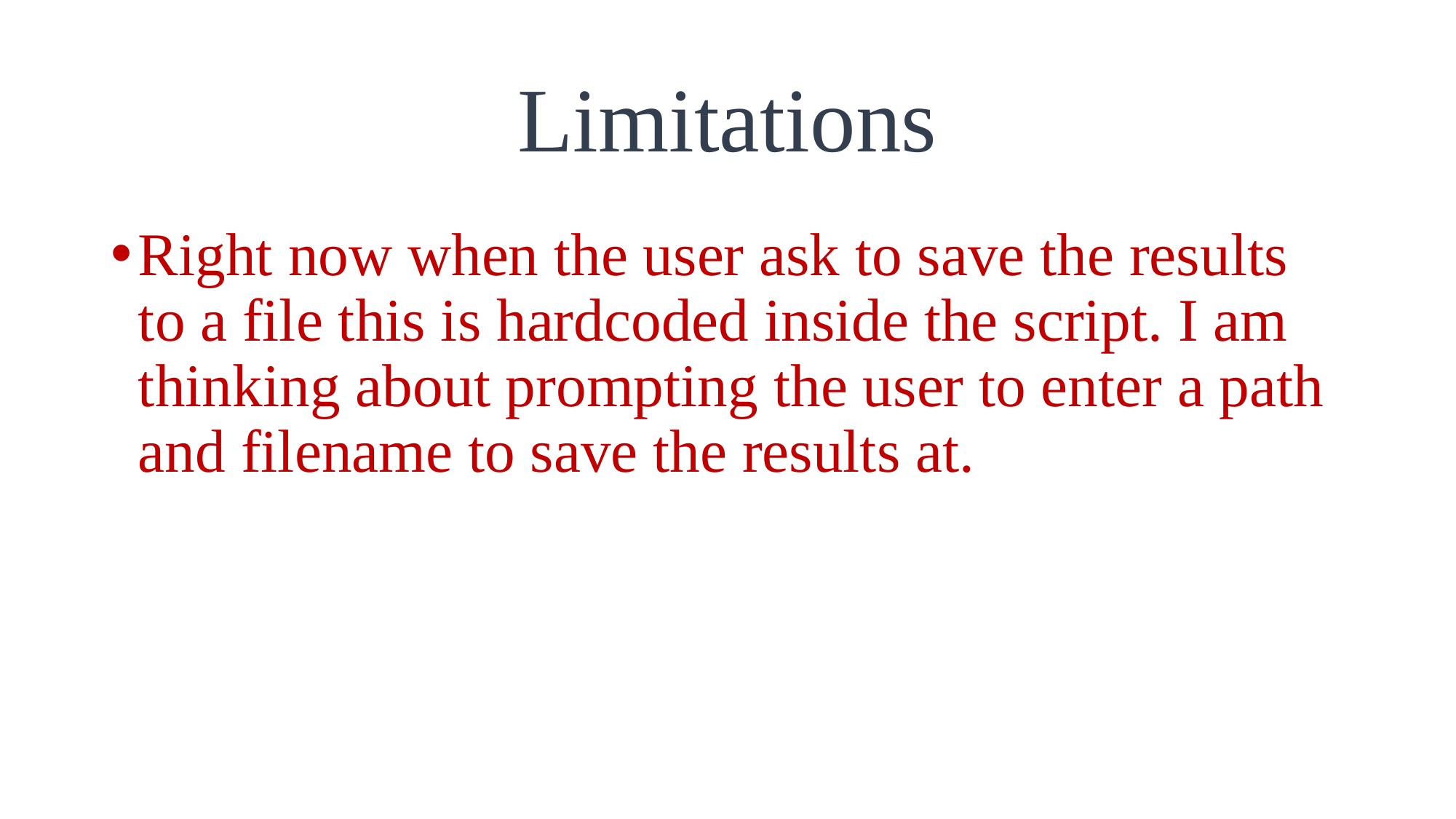

# Limitations
Right now when the user ask to save the results to a file this is hardcoded inside the script. I am thinking about prompting the user to enter a path and filename to save the results at.